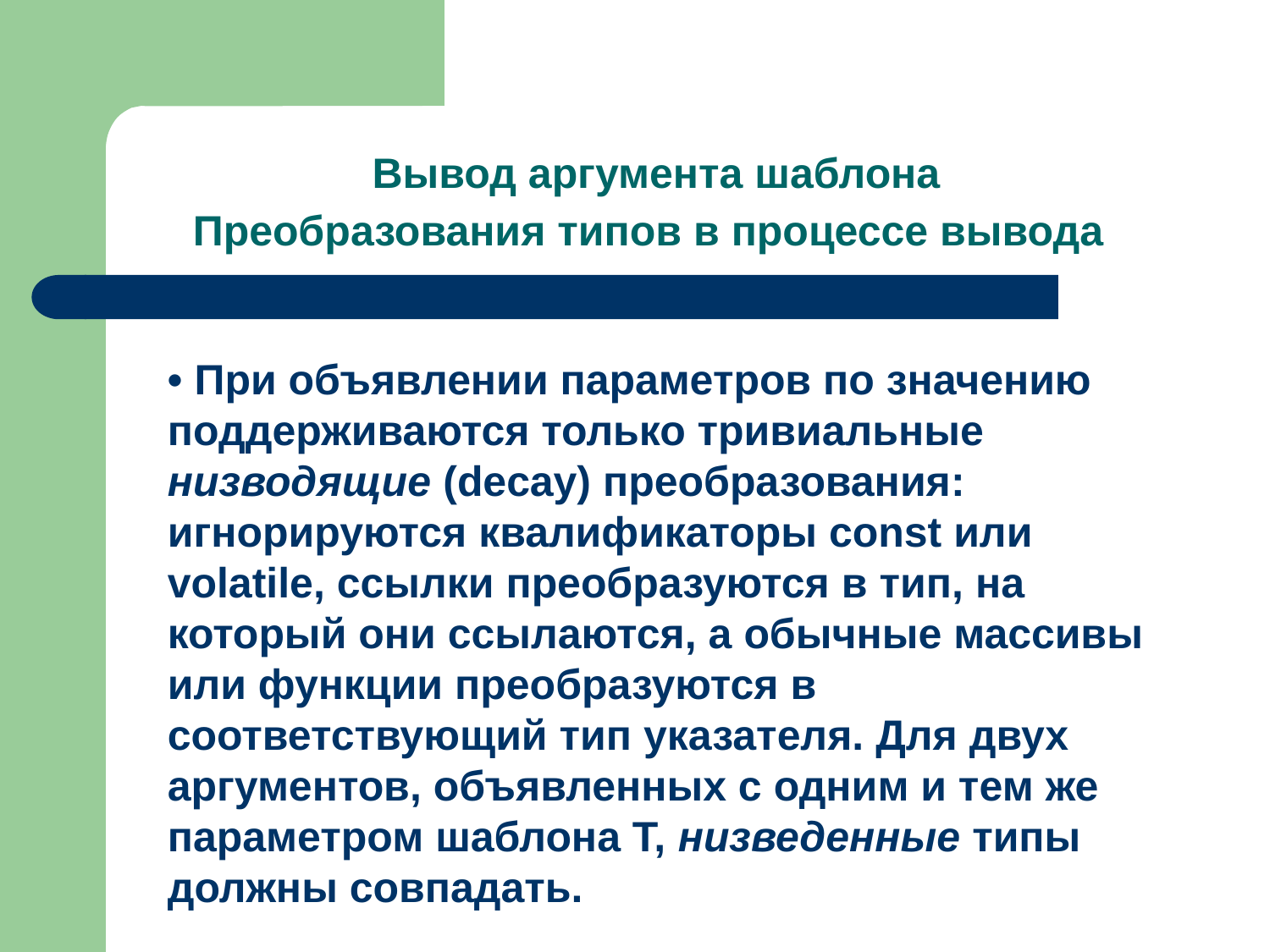

# Вывод аргумента шаблона Преобразования типов в процессе вывода
• При объявлении параметров по значению поддерживаются только тривиальные низводящие (decay) преобразования: игнорируются квалификаторы const или volatile, ссылки преобразуются в тип, на который они ссылаются, а обычные массивы или функции преобразуются в соответствующий тип указателя. Для двух аргументов, объявленных с одним и тем же параметром шаблона Т, низведенные типы должны совпадать.